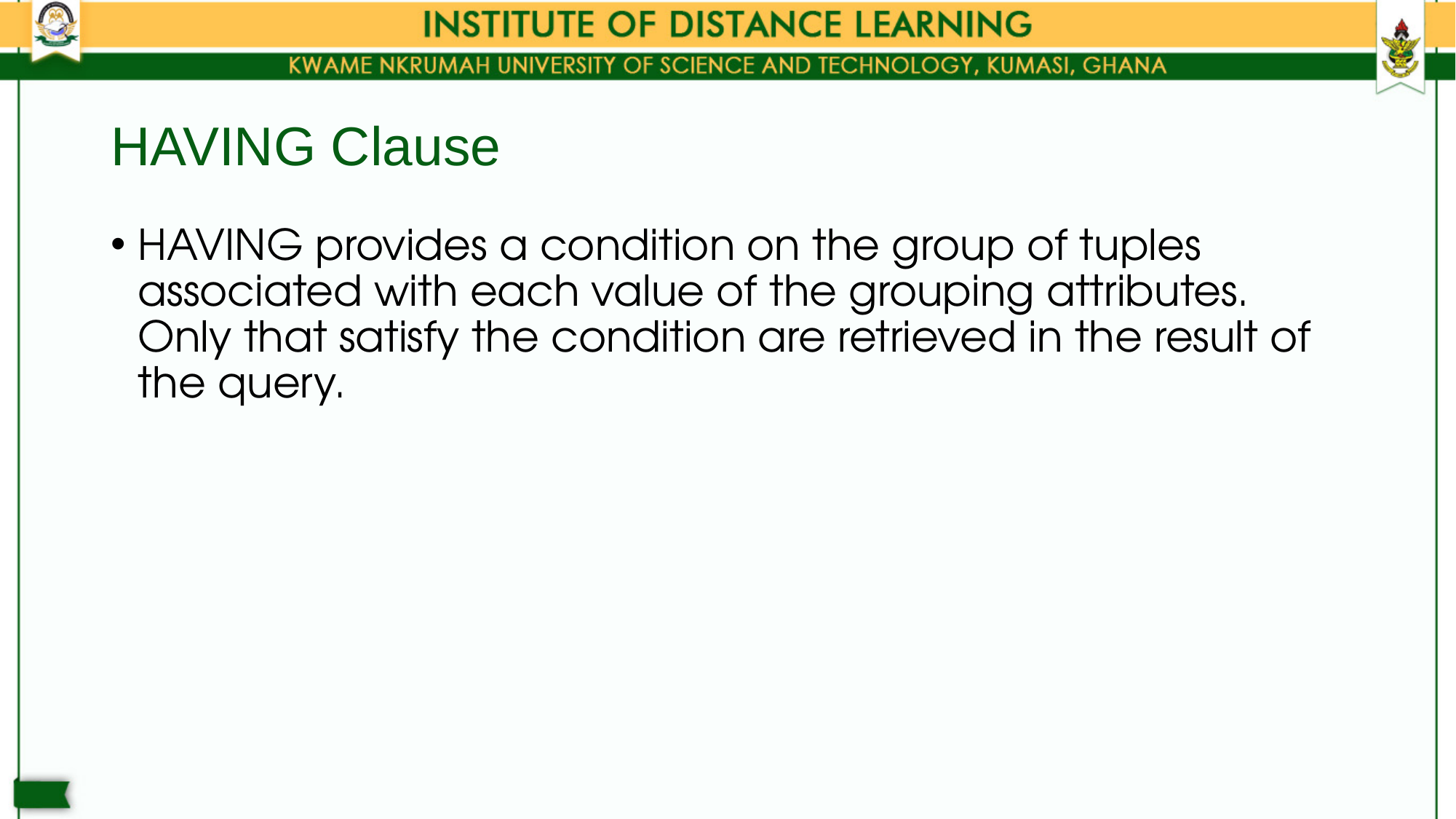

# HAVING Clause
HAVING provides a condition on the group of tuples associated with each value of the grouping attributes. Only that satisfy the condition are retrieved in the result of the query.